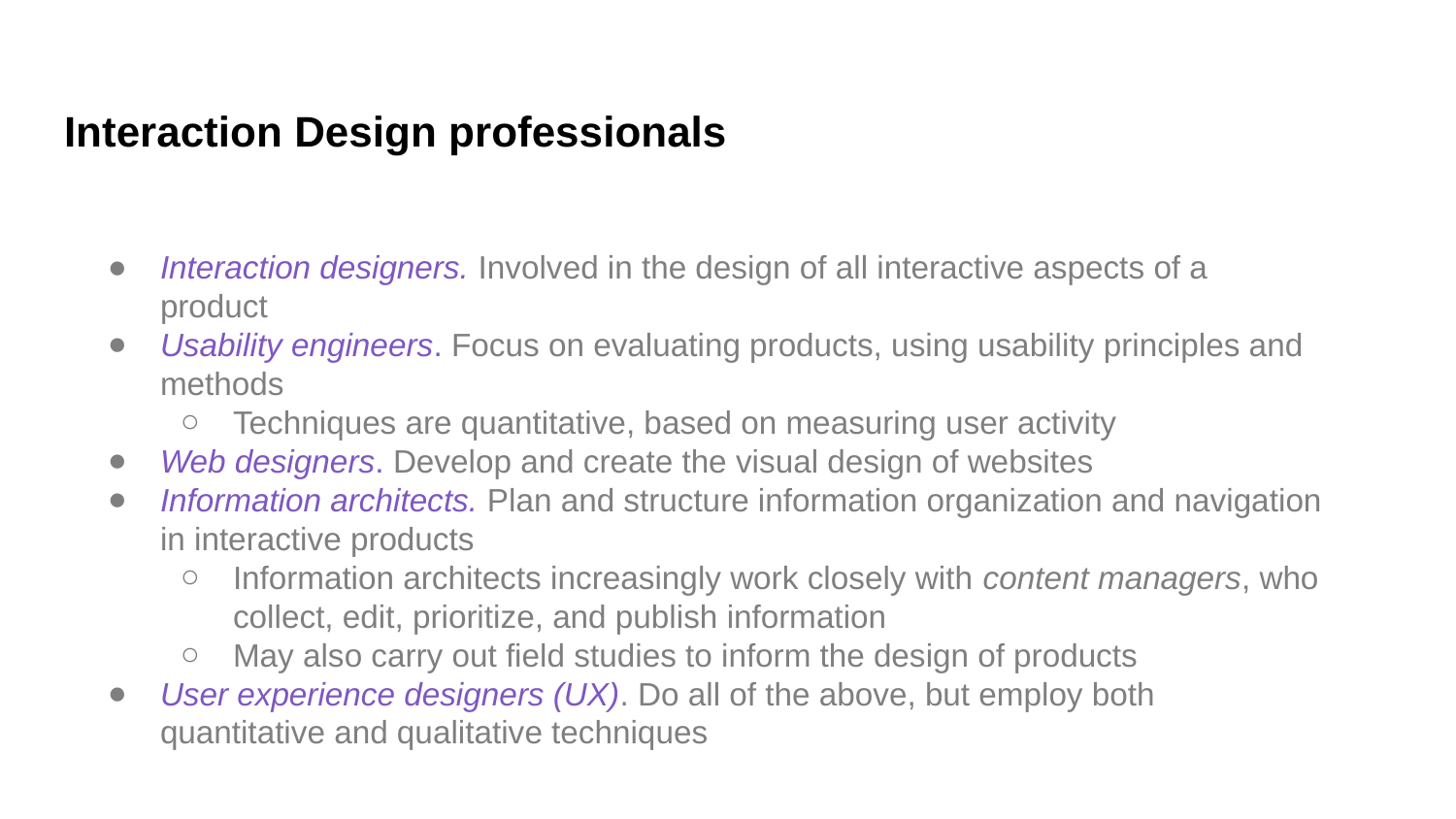

# Interaction Design professionals
Interaction designers. Involved in the design of all interactive aspects of a product
Usability engineers. Focus on evaluating products, using usability principles and methods
Techniques are quantitative, based on measuring user activity
Web designers. Develop and create the visual design of websites
Information architects. Plan and structure information organization and navigation in interactive products
Information architects increasingly work closely with content managers, who collect, edit, prioritize, and publish information
May also carry out field studies to inform the design of products
User experience designers (UX). Do all of the above, but employ both quantitative and qualitative techniques